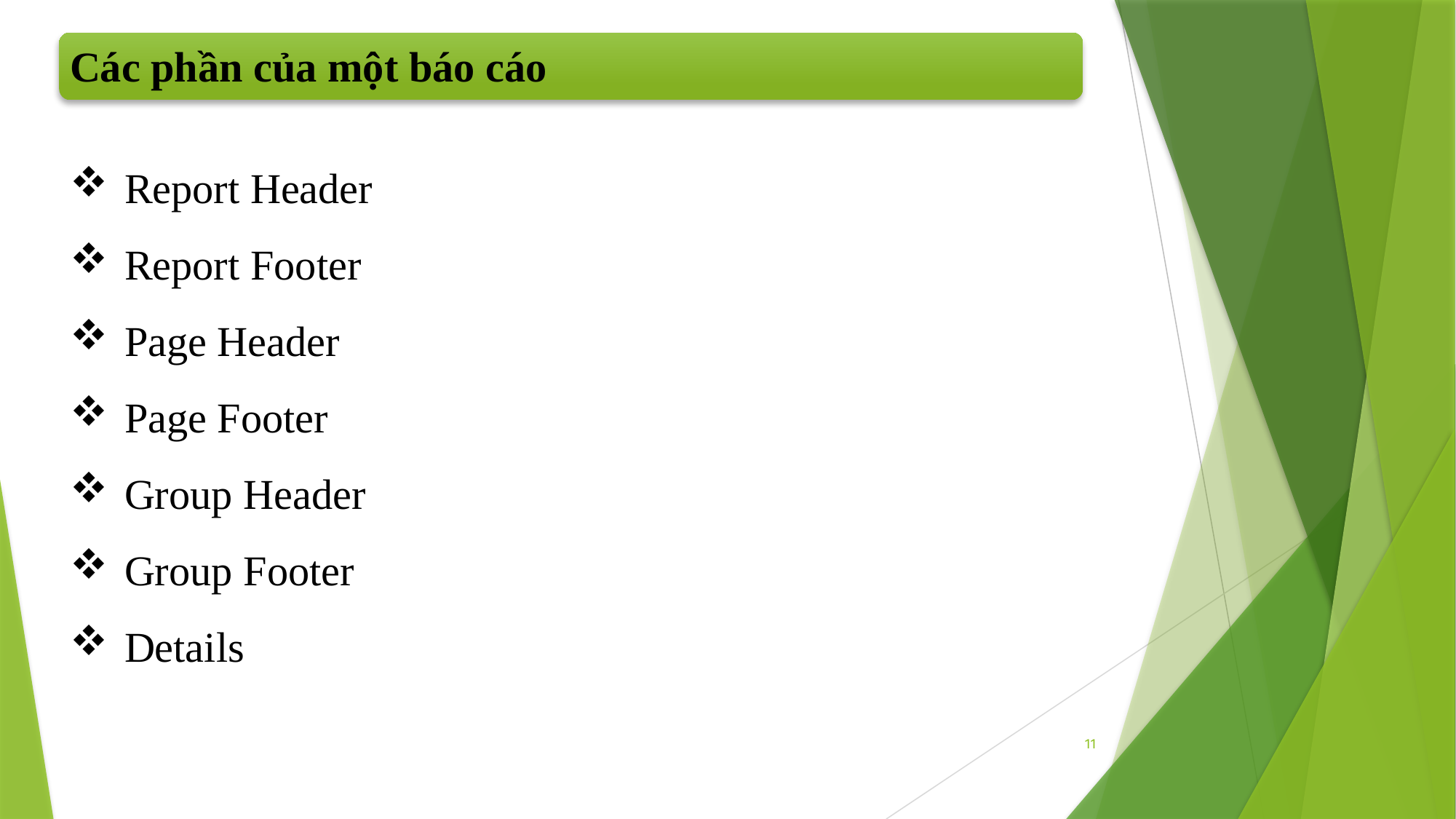

Các phần của một báo cáo
Report Header
Report Footer
Page Header
Page Footer
Group Header
Group Footer
Details
11